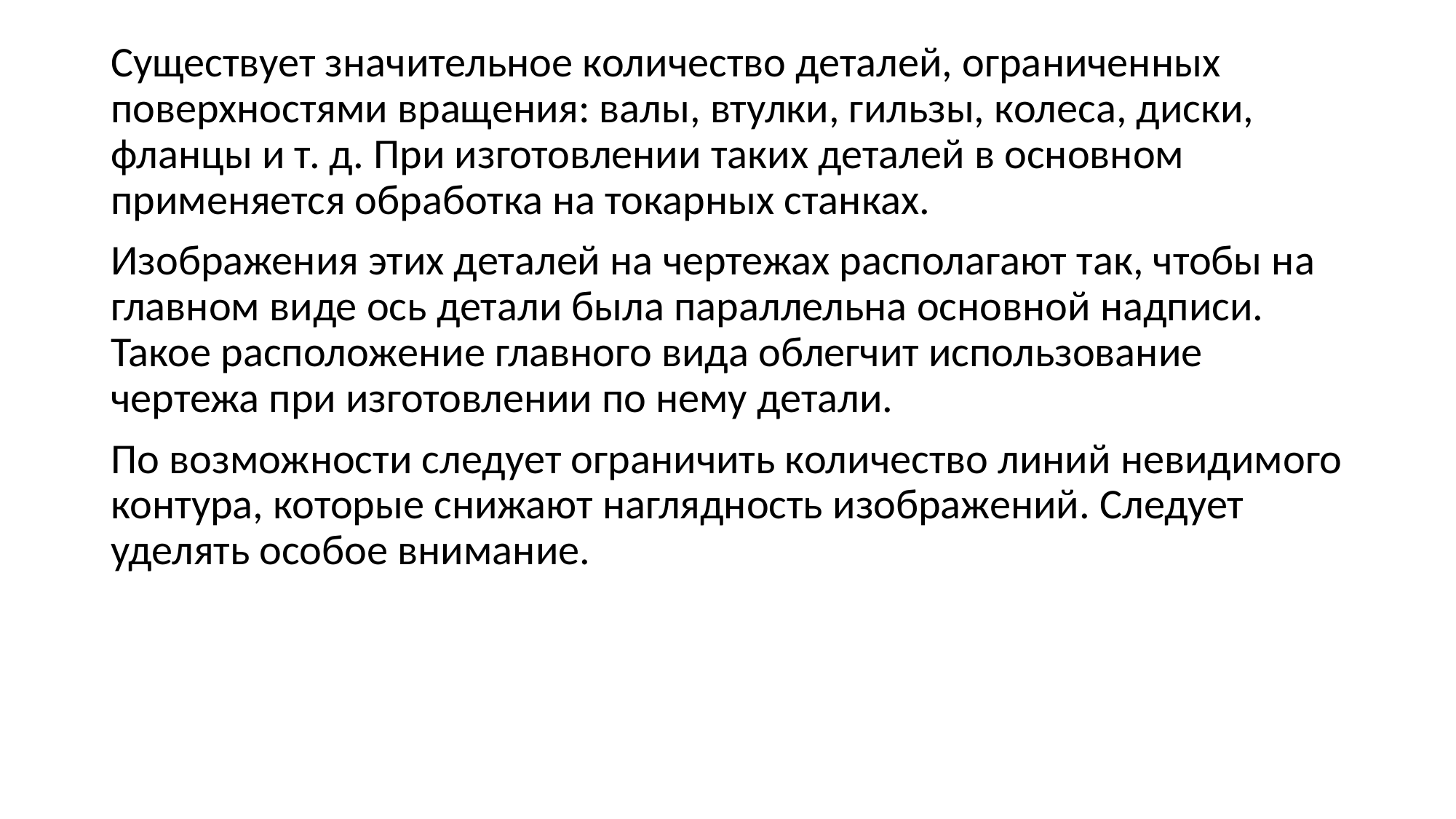

Существует значительное количество деталей, ограниченных поверхностями вращения: валы, втулки, гильзы, колеса, диски, фланцы и т. д. При изготовлении таких деталей в основном применяется обработка на токарных станках.
Изображения этих деталей на чертежах располагают так, чтобы на
главном виде ось детали была параллельна основной надписи. Такое расположение главного вида облегчит использование чертежа при изготовлении по нему детали.
По возможности следует ограничить количество линий невидимого контура, которые снижают наглядность изображений. Следует уделять особое внимание.